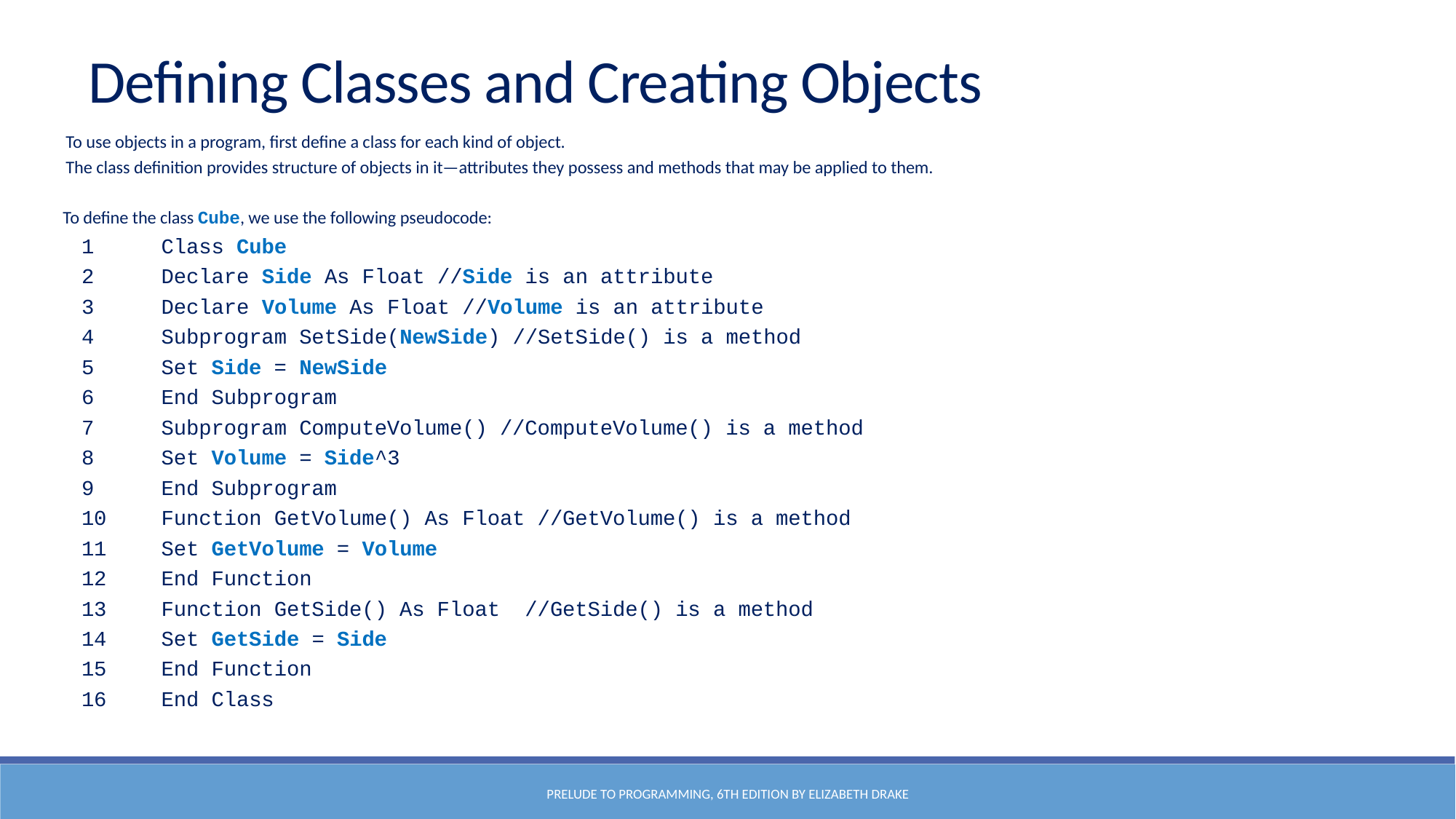

Defining Classes and Creating Objects
To use objects in a program, first define a class for each kind of object.
The class definition provides structure of objects in it—attributes they possess and methods that may be applied to them.

To define the class Cube, we use the following pseudocode:
1	Class Cube
2		Declare Side As Float //Side is an attribute
3		Declare Volume As Float //Volume is an attribute
4		Subprogram SetSide(NewSide) //SetSide() is a method
5			Set Side = NewSide
6		End Subprogram
7		Subprogram ComputeVolume() //ComputeVolume() is a method
8			Set Volume = Side^3
9		End Subprogram
10		Function GetVolume() As Float //GetVolume() is a method
11			Set GetVolume = Volume
12		End Function
13		Function GetSide() As Float  //GetSide() is a method
14			Set GetSide = Side
15		End Function
16	End Class
Prelude to Programming, 6th edition by Elizabeth Drake